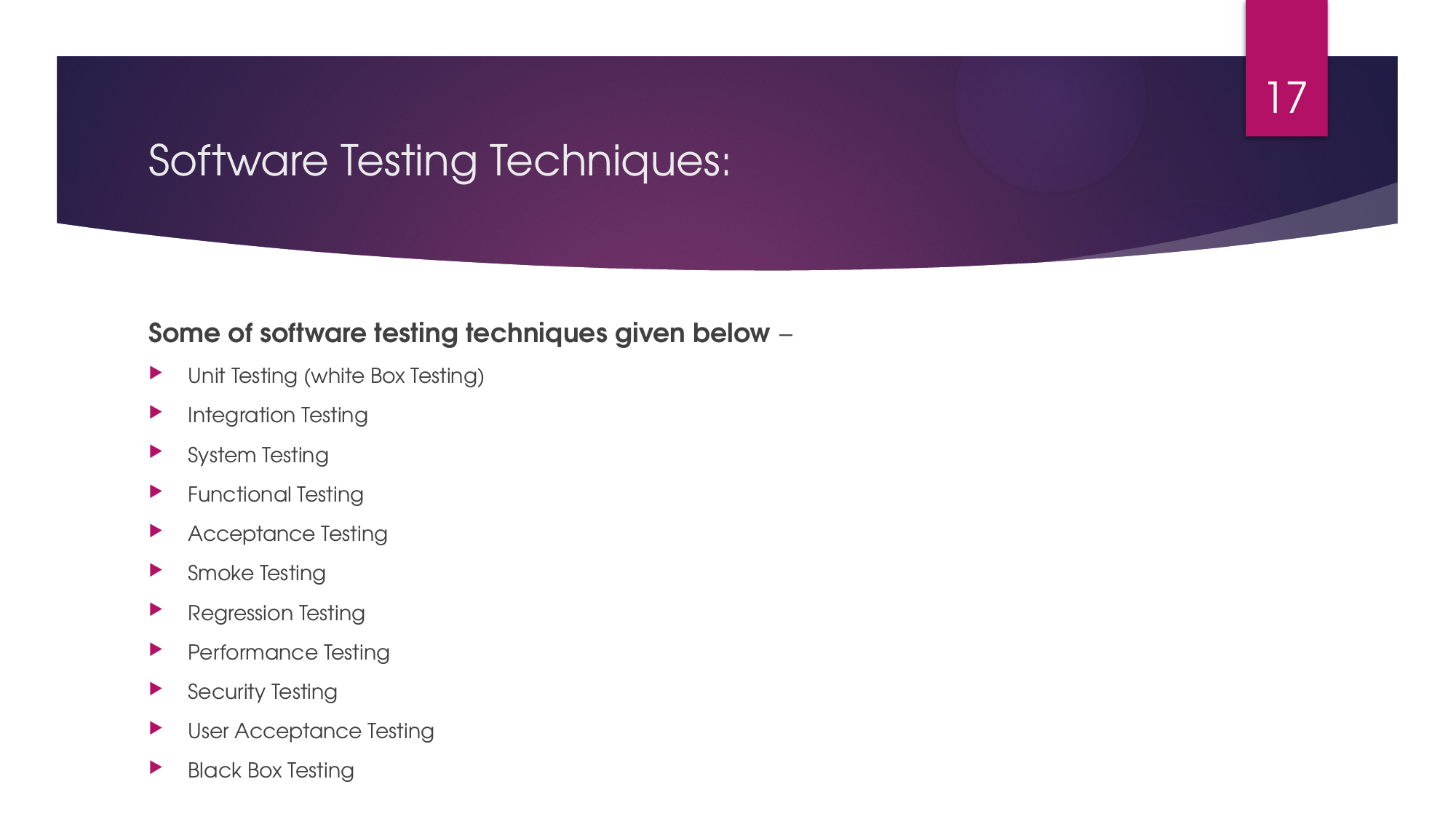

17
# Software Testing Techniques:
Some of software testing techniques given below –
Unit Testing (white Box Testing)
Integration Testing
System Testing
Functional Testing
Acceptance Testing
Smoke Testing
Regression Testing
Performance Testing
Security Testing
User Acceptance Testing
Black Box Testing